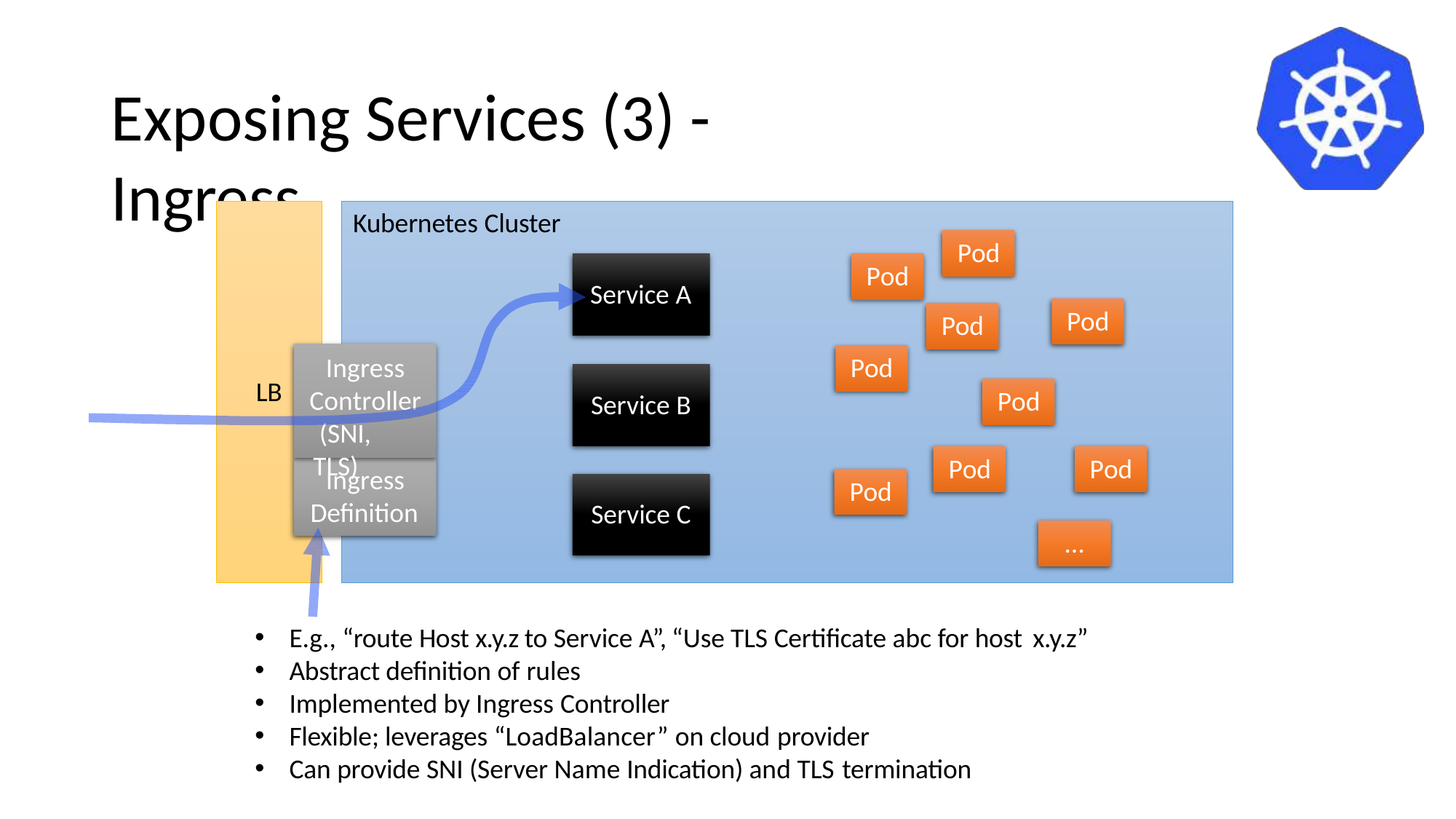

# Exposing Services (3) - Ingress

Kubernetes Cluster

Pod

Pod

Service A

Pod

Pod

Ingress
Pod

LB

Controller  (SNI, TLS)
Pod
Service B

Pod
Pod

Ingress

Pod

Definition
Service C

…

E.g., “route Host x.y.z to Service A”, “Use TLS Certificate abc for host x.y.z”
Abstract definition of rules
Implemented by Ingress Controller
Flexible; leverages “LoadBalancer” on cloud provider
Can provide SNI (Server Name Indication) and TLS termination